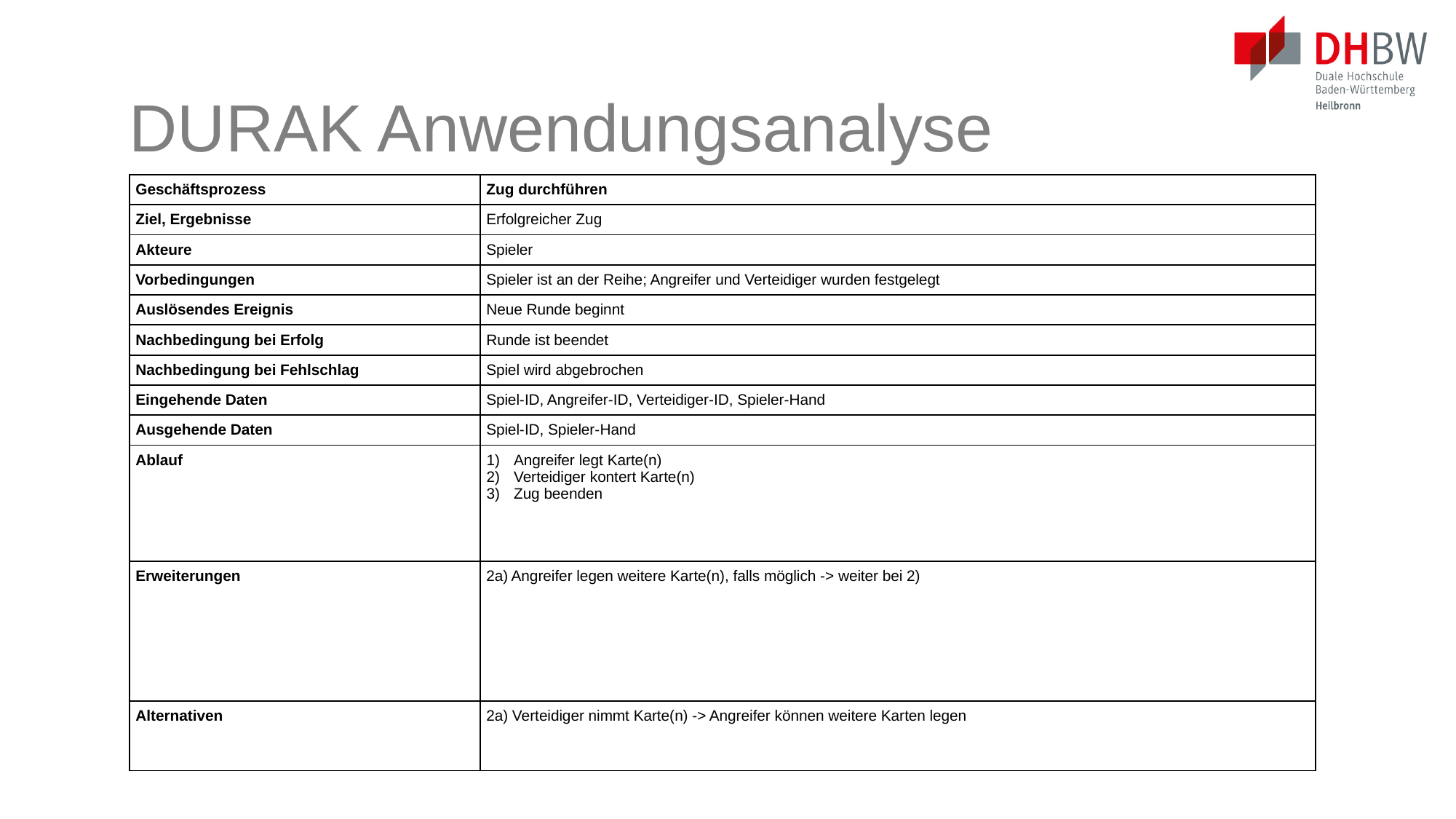

DURAK Anwendungsanalyse
| Geschäftsprozess | Zug durchführen |
| --- | --- |
| Ziel, Ergebnisse | Erfolgreicher Zug |
| Akteure | Spieler |
| Vorbedingungen | Spieler ist an der Reihe; Angreifer und Verteidiger wurden festgelegt |
| Auslösendes Ereignis | Neue Runde beginnt |
| Nachbedingung bei Erfolg | Runde ist beendet |
| Nachbedingung bei Fehlschlag | Spiel wird abgebrochen |
| Eingehende Daten | Spiel-ID, Angreifer-ID, Verteidiger-ID, Spieler-Hand |
| Ausgehende Daten | Spiel-ID, Spieler-Hand |
| Ablauf | Angreifer legt Karte(n) Verteidiger kontert Karte(n) Zug beenden |
| Erweiterungen | 2a) Angreifer legen weitere Karte(n), falls möglich -> weiter bei 2) |
| Alternativen | 2a) Verteidiger nimmt Karte(n) -> Angreifer können weitere Karten legen |